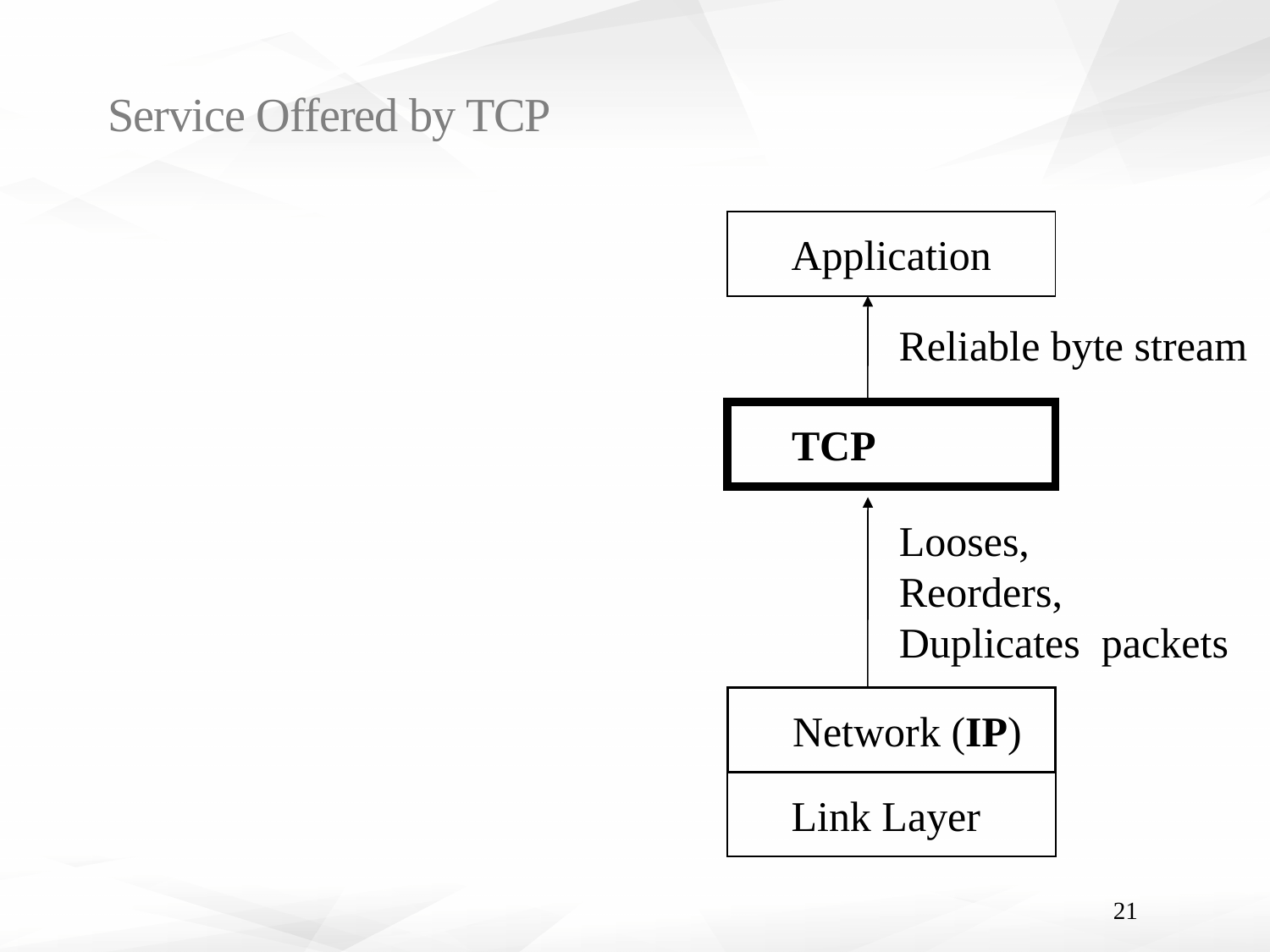

# Service Offered by TCP

Application
A connection-oriented

Reliable

Byte stream

Reliable byte stream

TCP

Looses,
Reorders,
Duplicates  packets

Network (IP)

Link Layer
21